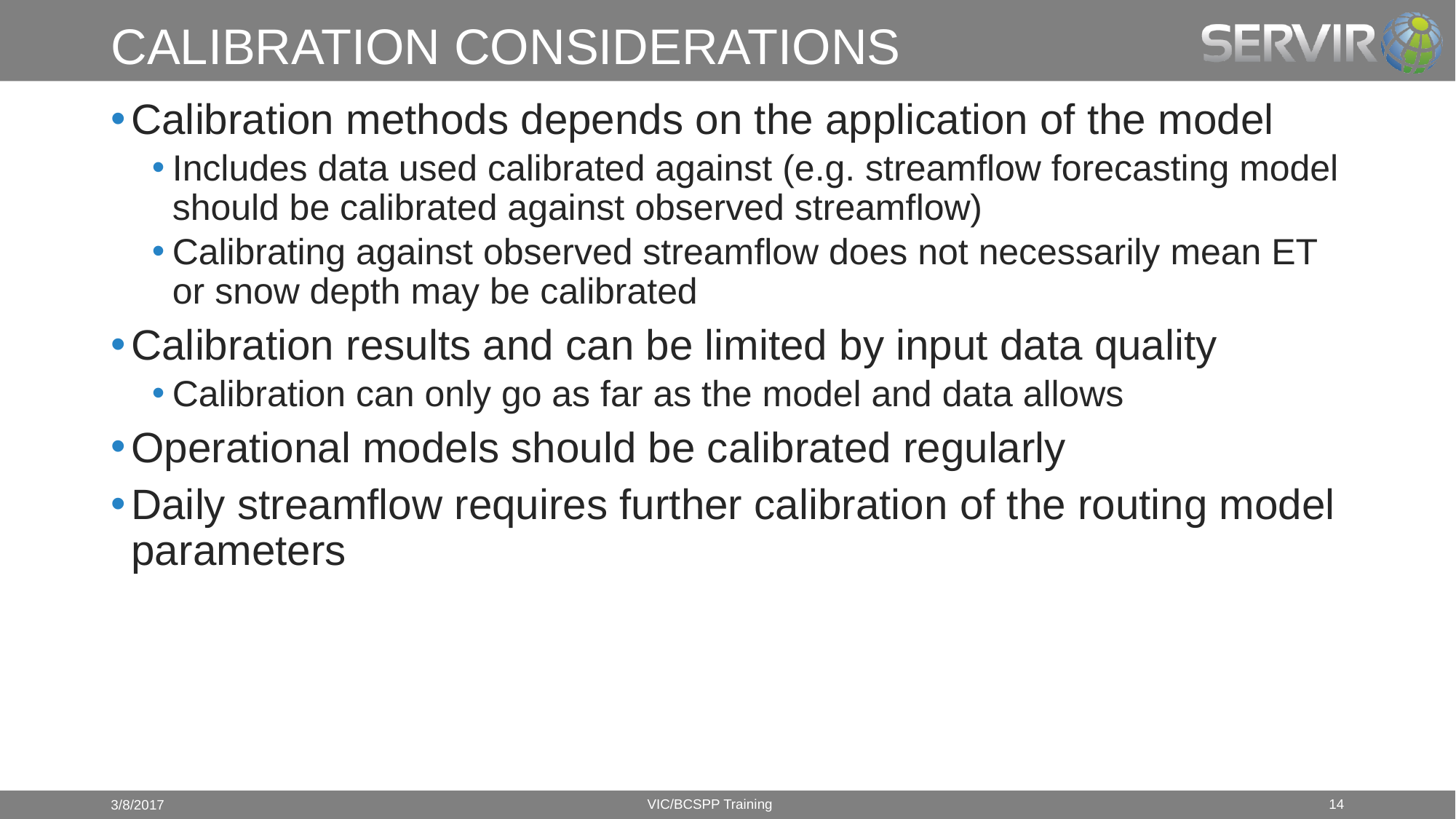

# CALIBRATION CONSIDERATIONS
Calibration methods depends on the application of the model
Includes data used calibrated against (e.g. streamflow forecasting model should be calibrated against observed streamflow)
Calibrating against observed streamflow does not necessarily mean ET or snow depth may be calibrated
Calibration results and can be limited by input data quality
Calibration can only go as far as the model and data allows
Operational models should be calibrated regularly
Daily streamflow requires further calibration of the routing model parameters
VIC/BCSPP Training
14